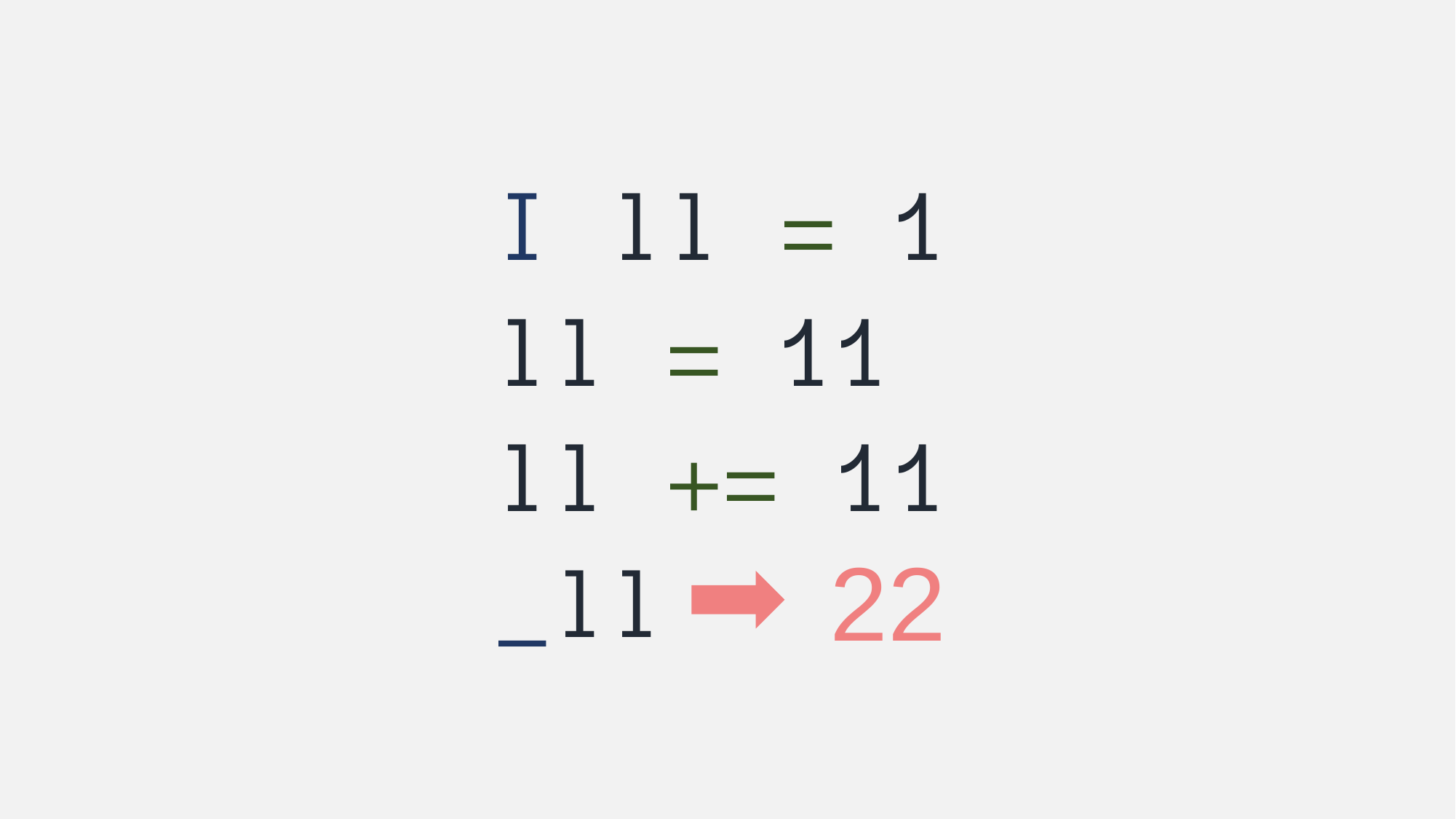

I ll = 1
ll = 11
ll += 11
_ll
22